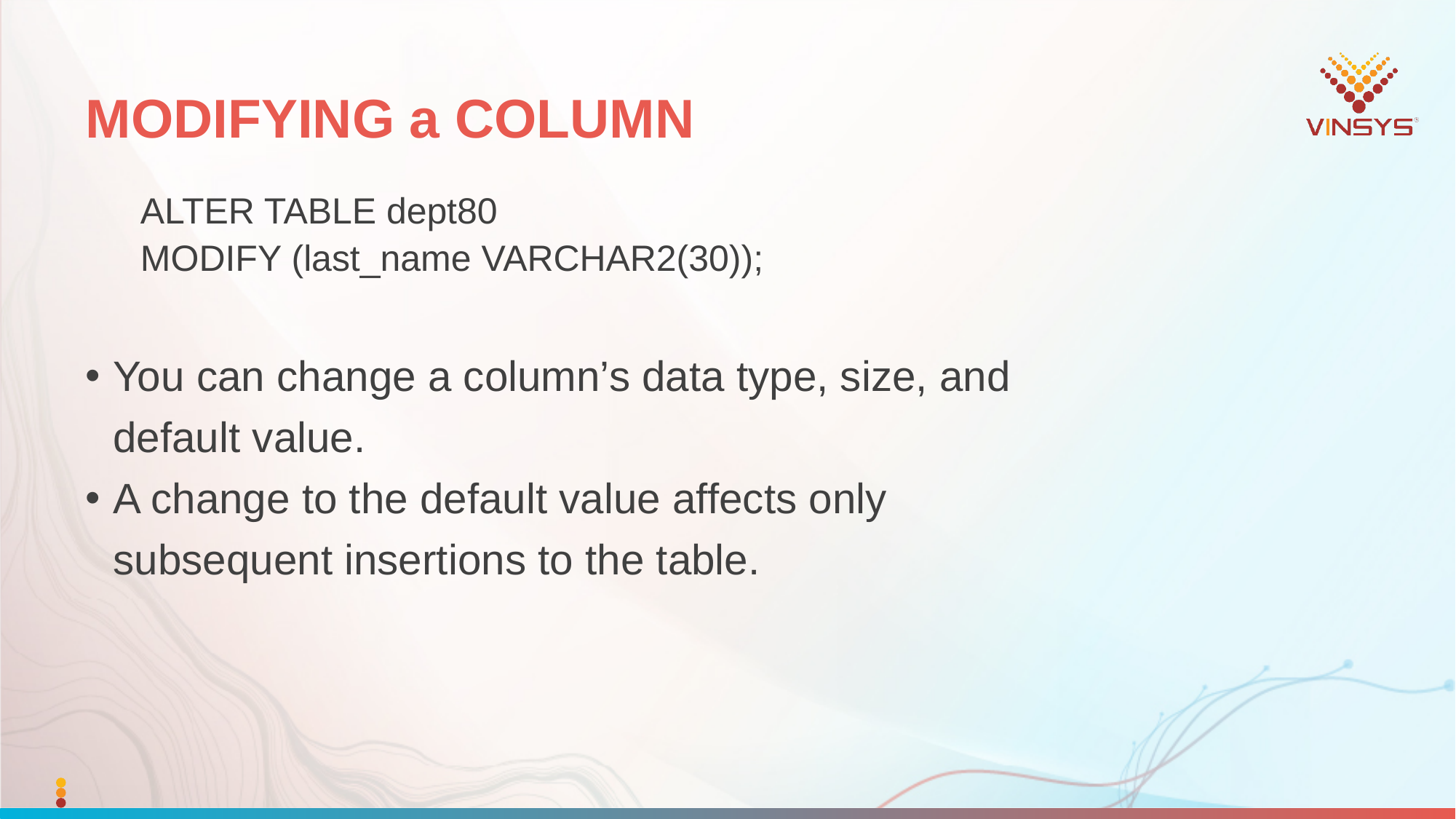

# MODIFYING a COLUMN
ALTER TABLE dept80
MODIFY (last_name VARCHAR2(30));

You can change a column’s data type, size, and
	default value.
A change to the default value affects only
	subsequent insertions to the table.